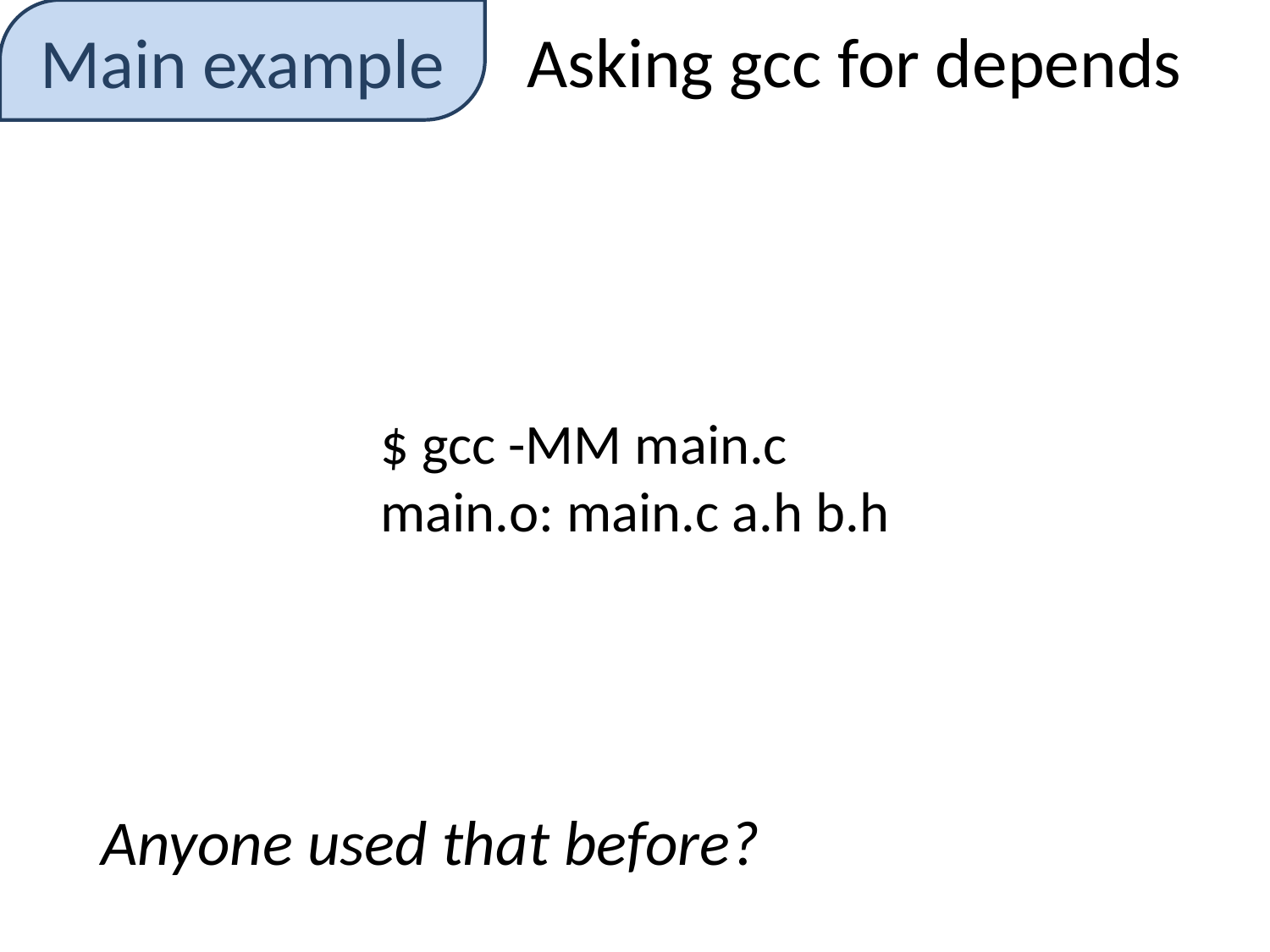

Main example
Asking gcc for depends
$ gcc -MM main.c
main.o: main.c a.h b.h
Anyone used that before?